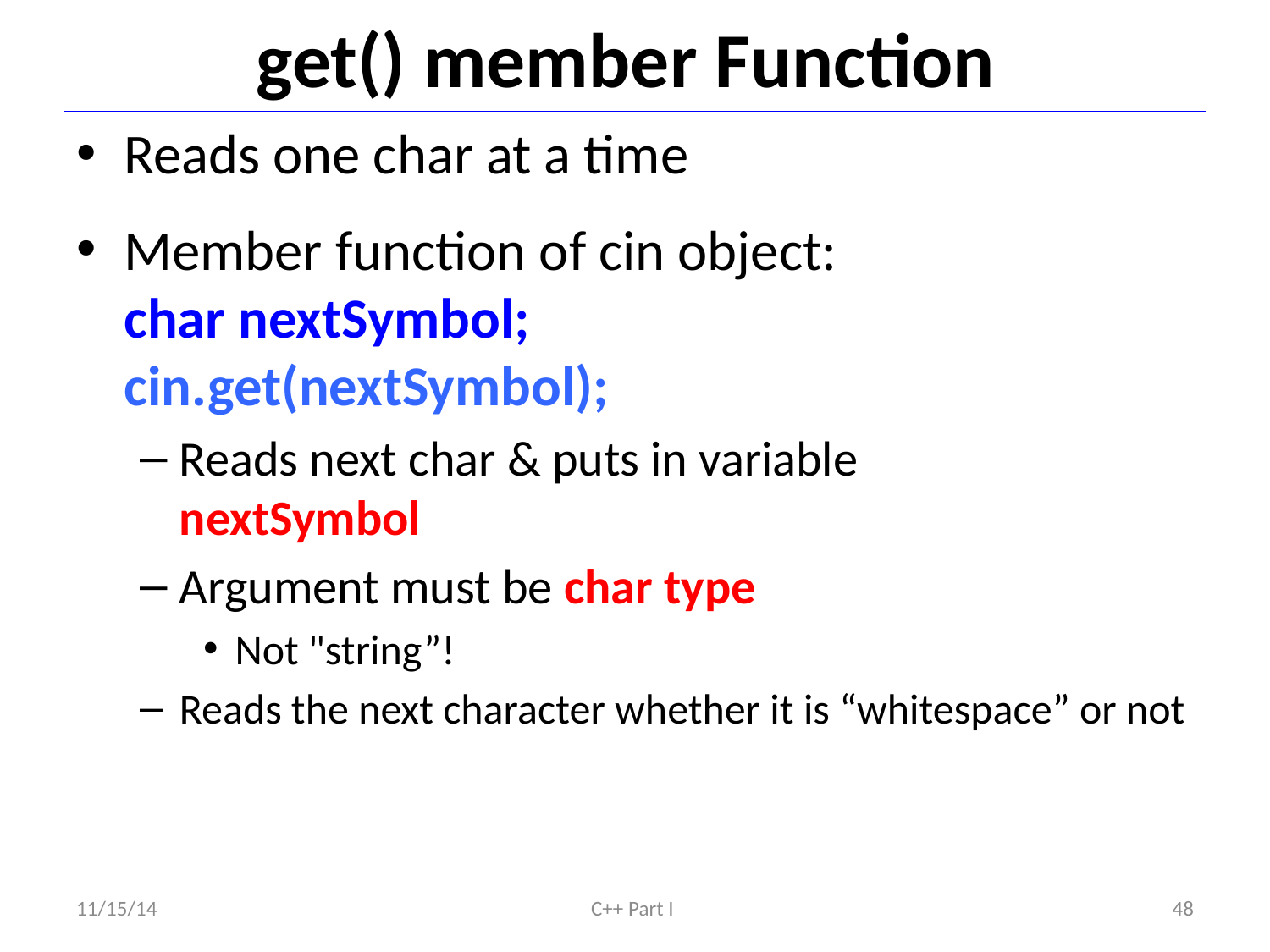

# get() member Function
Reads one char at a time
Member function of cin object:
char nextSymbol;
cin.get(nextSymbol);
Reads next char & puts in variable
nextSymbol
Argument must be char type
Not "string”!
Reads the next character whether it is “whitespace” or not
11/15/14
C++ Part I
48